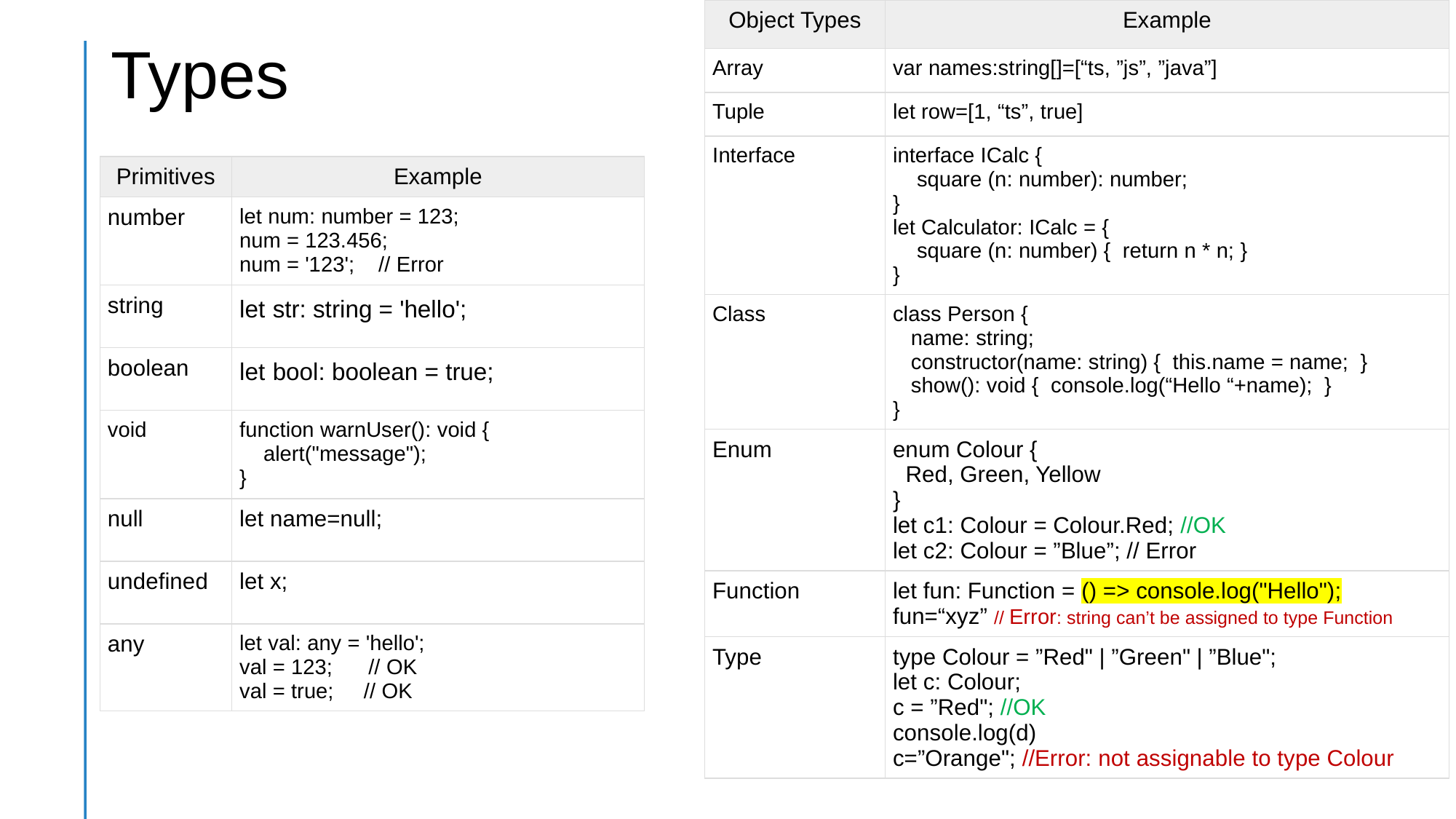

# Types
| Object Types | Example |
| --- | --- |
| Array | var names:string[]=[“ts, ”js”, ”java”] |
| Tuple | let row=[1, “ts”, true] |
| Interface | interface ICalc {     square (n: number): number; } let Calculator: ICalc = {     square (n: number) { return n \* n; } } |
| Class | class Person { name: string;    constructor(name: string) { this.name = name; }  show(): void { console.log(“Hello “+name); } } |
| Enum | enum Colour { Red, Green, Yellow } let c1: Colour = Colour.Red; //OK let c2: Colour = ”Blue”; // Error |
| Function | let fun: Function = () => console.log("Hello"); fun=“xyz” // Error: string can’t be assigned to type Function |
| Type | type Colour = ”Red" | ”Green" | ”Blue"; let c: Colour; c = ”Red"; //OK console.log(d) c=”Orange"; //Error: not assignable to type Colour |
| Primitives | Example |
| --- | --- |
| number | let num: number = 123; num = 123.456; num = '123';    // Error |
| string | let str: string = 'hello'; |
| boolean | let bool: boolean = true; |
| void | function warnUser(): void {     alert("message"); } |
| null | let name=null; |
| undefined | let x; |
| any | let val: any = 'hello'; val = 123;      // OK val = true;     // OK |